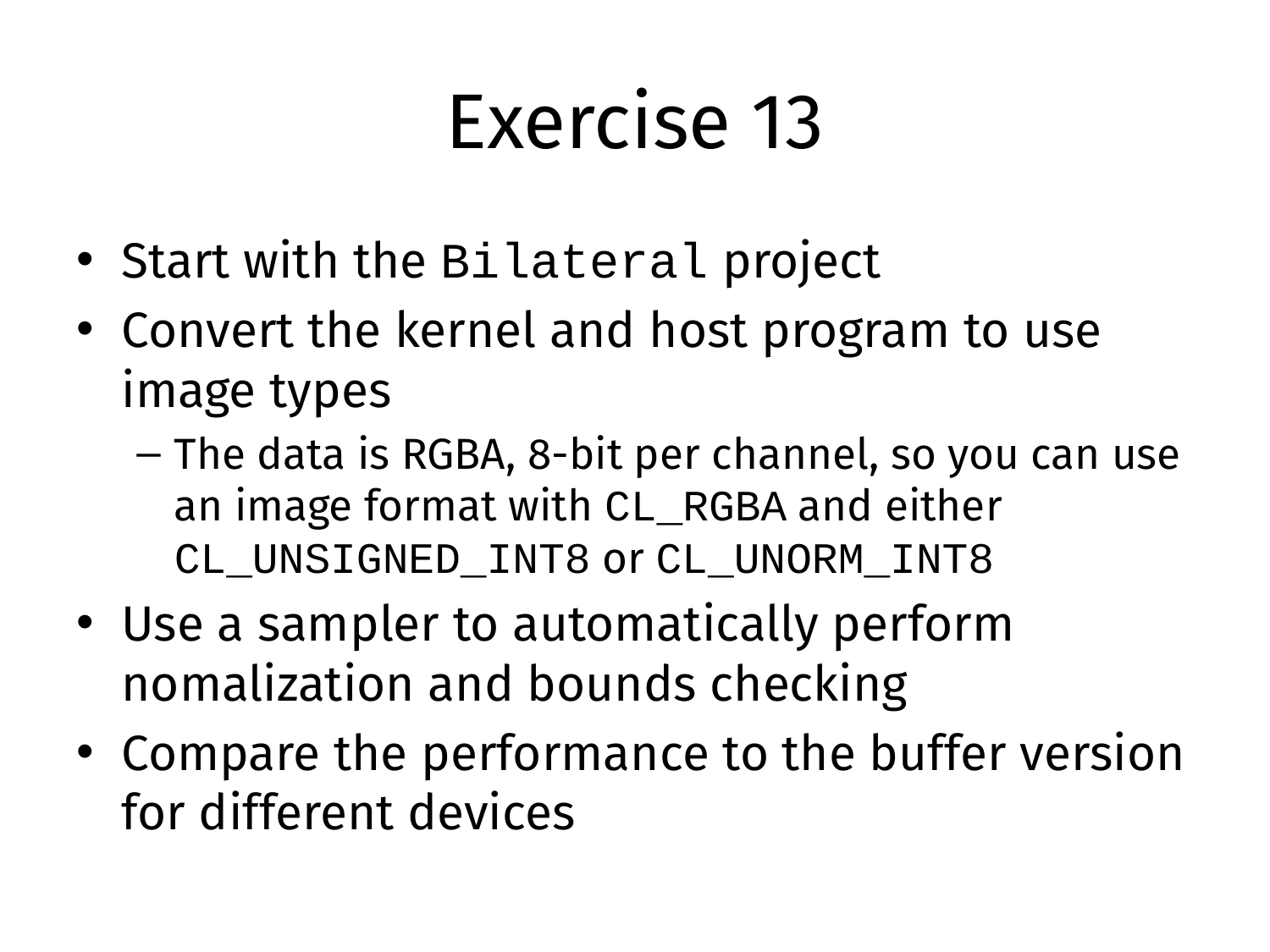

# Exercise 13
Start with the Bilateral project
Convert the kernel and host program to use image types
The data is RGBA, 8-bit per channel, so you can use an image format with CL_RGBA and either CL_UNSIGNED_INT8 or CL_UNORM_INT8
Use a sampler to automatically perform nomalization and bounds checking
Compare the performance to the buffer version for different devices